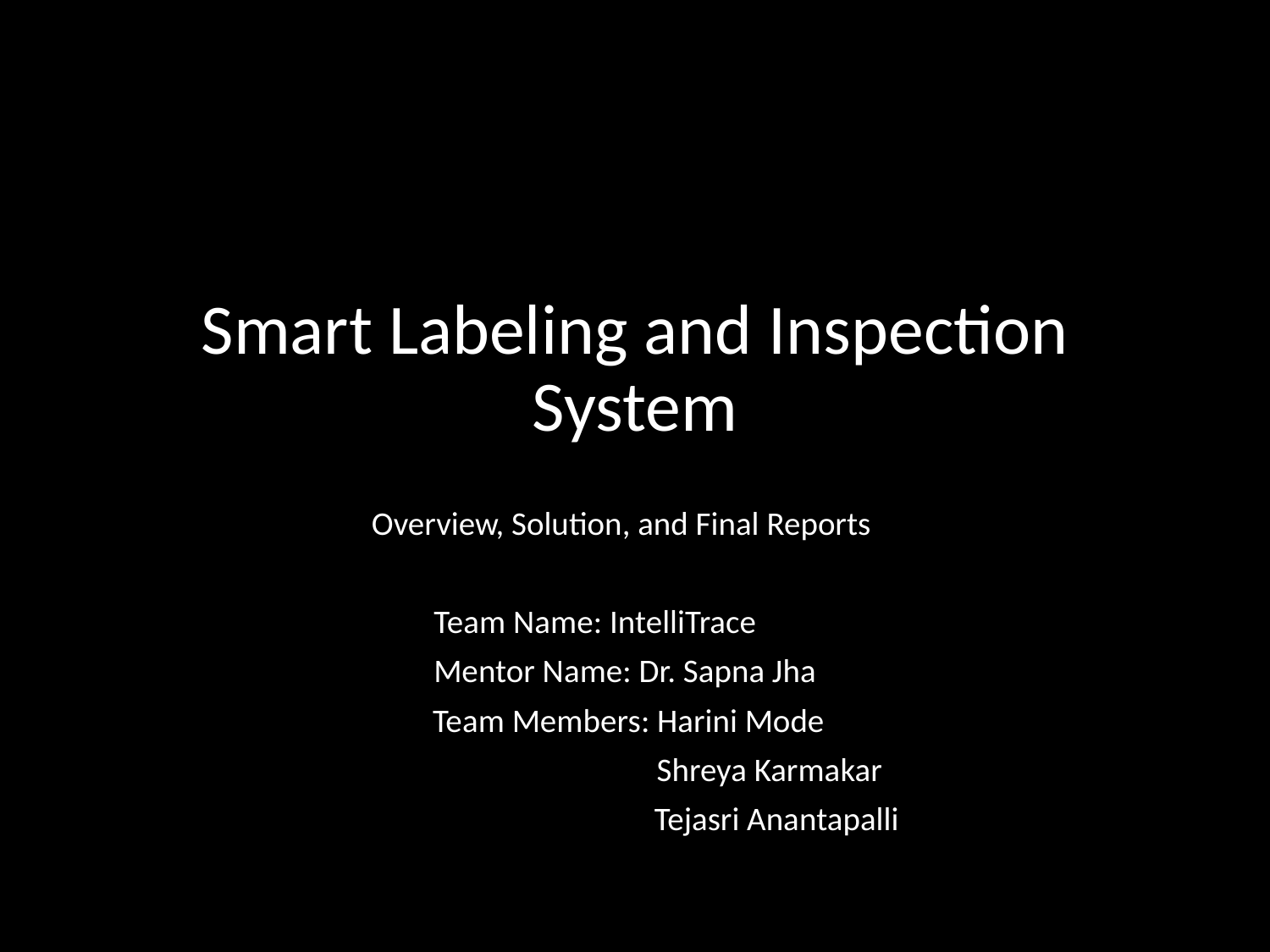

# Smart Labeling and Inspection System
            Overview, Solution, and Final Reports

     Team Name: IntelliTrace
             Mentor Name: Dr. Sapna Jha
              Team Members: Harini Mode
                                                    Shreya Karmakar
                                                      Tejasri Anantapalli